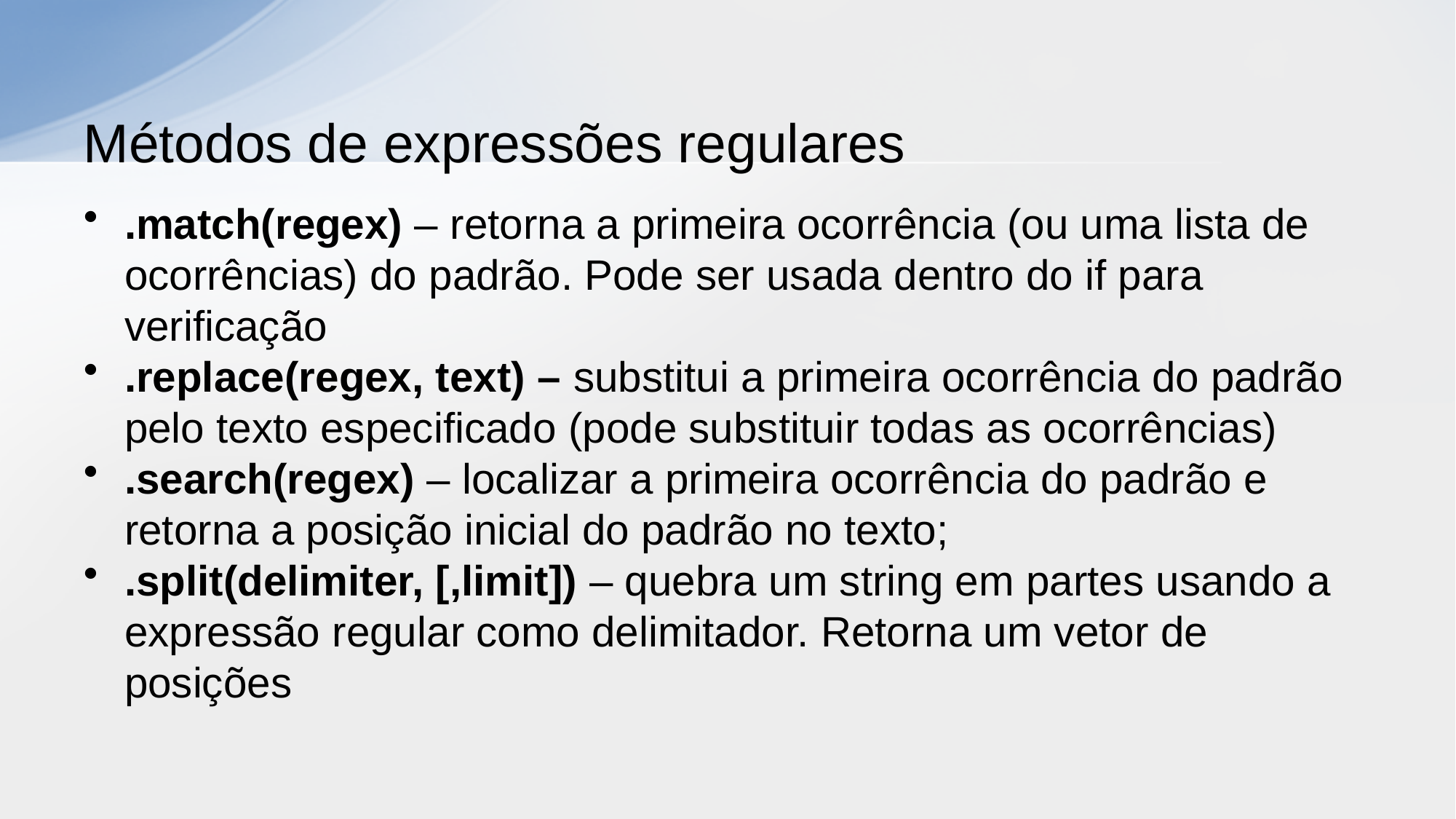

# Métodos de expressões regulares
.match(regex) – retorna a primeira ocorrência (ou uma lista de ocorrências) do padrão. Pode ser usada dentro do if para verificação
.replace(regex, text) – substitui a primeira ocorrência do padrão pelo texto especificado (pode substituir todas as ocorrências)
.search(regex) – localizar a primeira ocorrência do padrão e retorna a posição inicial do padrão no texto;
.split(delimiter, [,limit]) – quebra um string em partes usando a expressão regular como delimitador. Retorna um vetor de posições